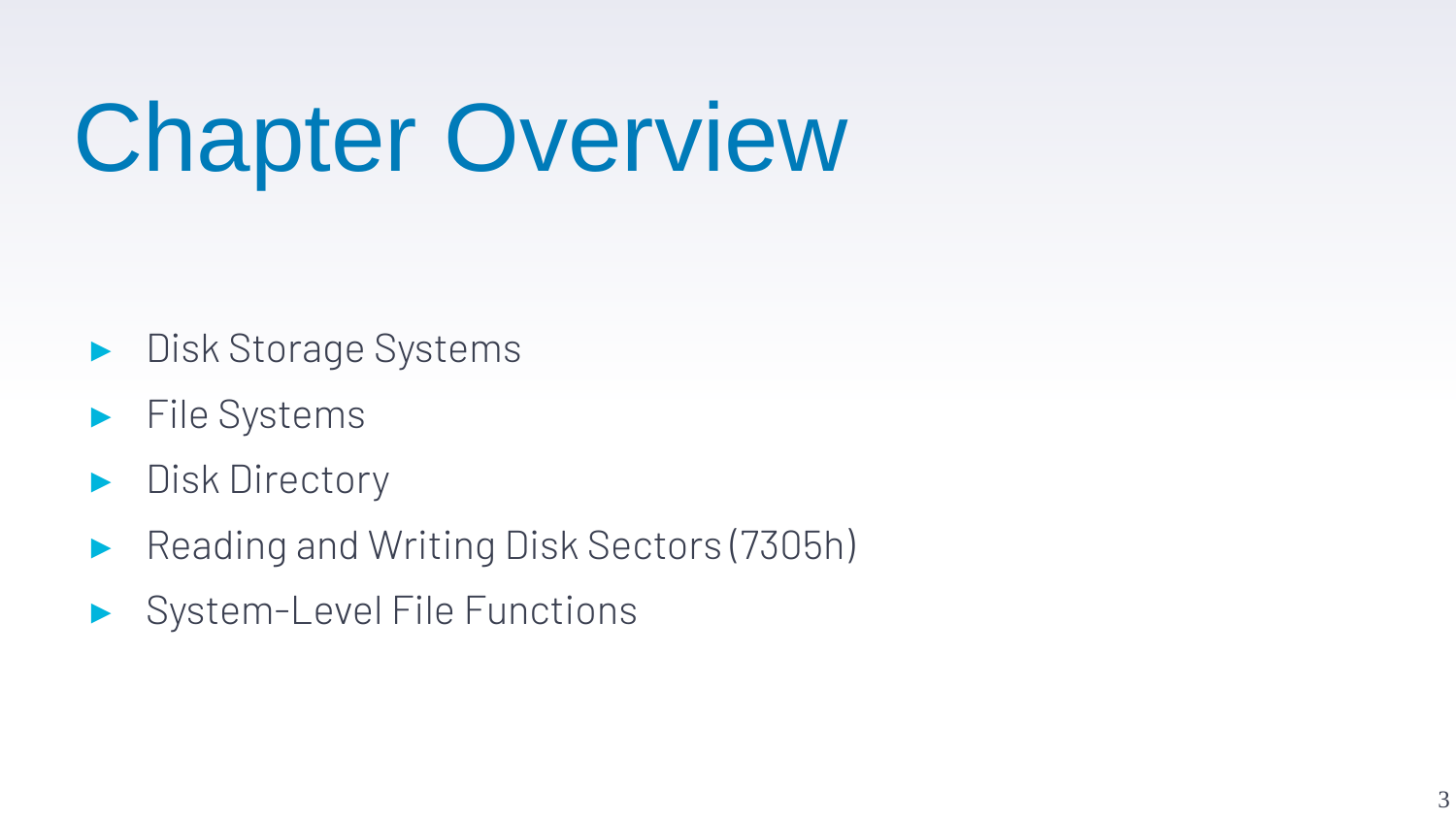

# Chapter Overview
Disk Storage Systems
File Systems
Disk Directory
Reading and Writing Disk Sectors (7305h)
System-Level File Functions
3